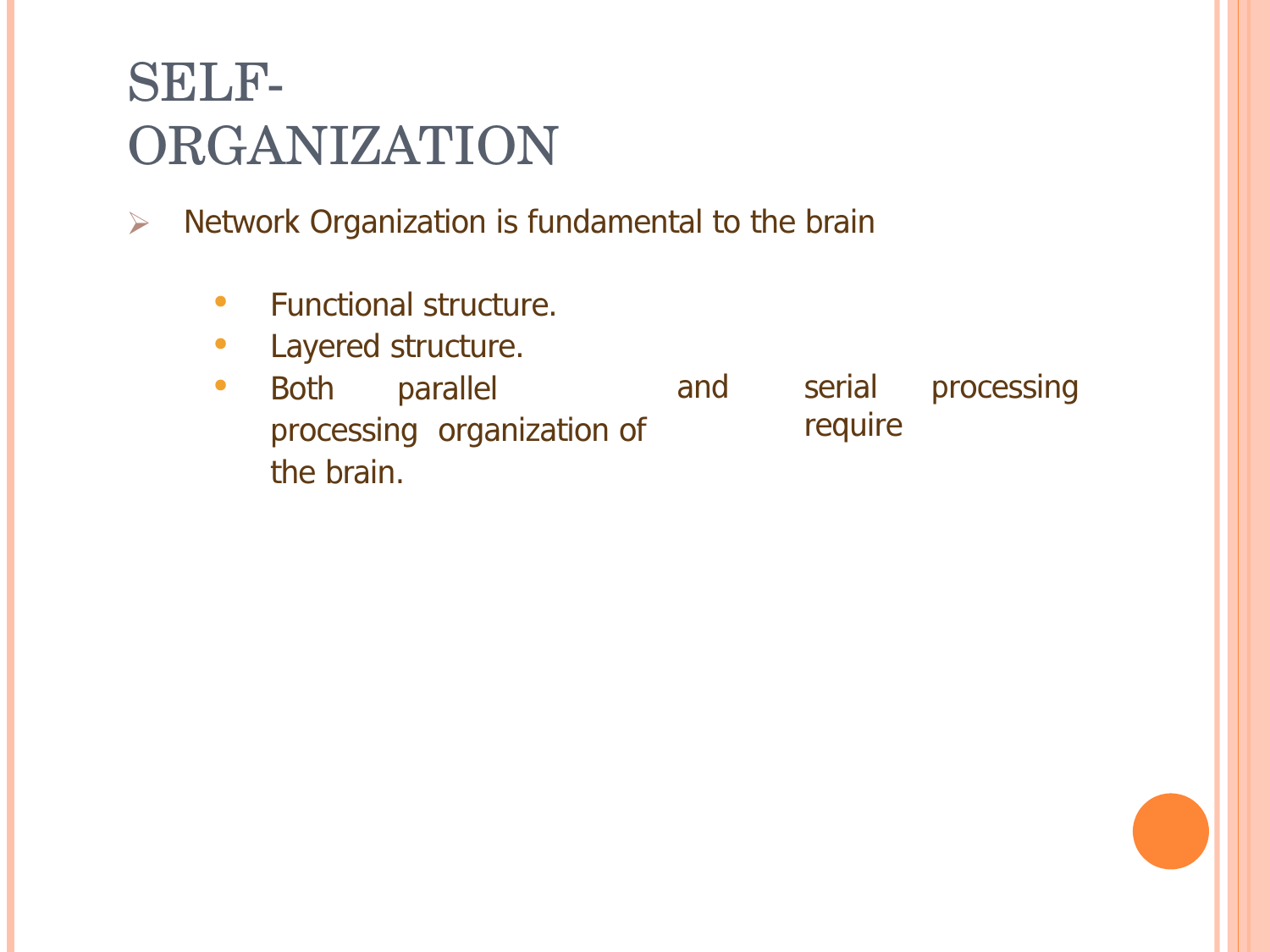

# SELF-ORGANIZATION
Network Organization is fundamental to the brain
Functional structure.
Layered structure.
Both	parallel	processing  organization of the brain.
and	serial	processing	require